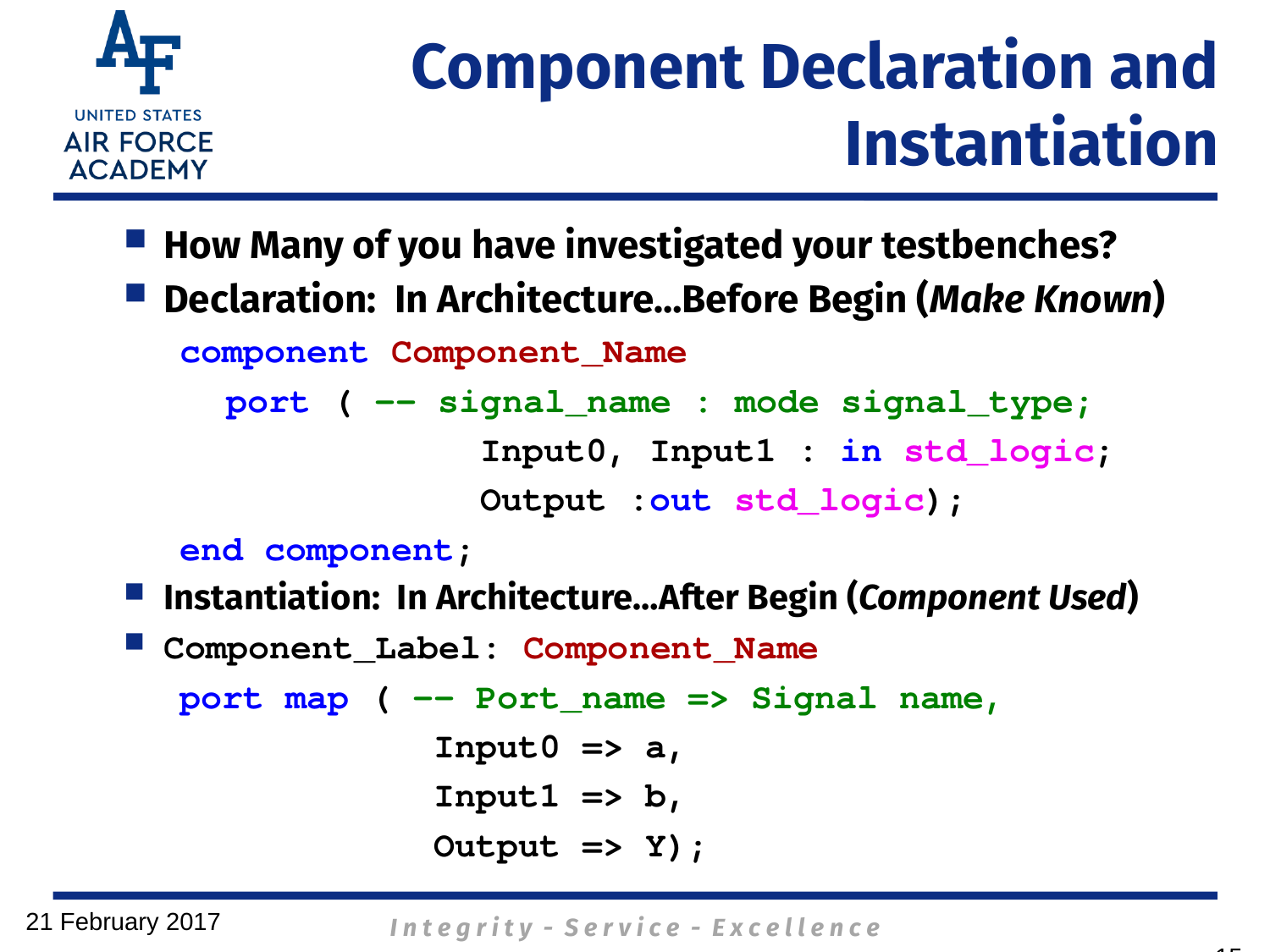

# Component Declaration and Instantiation
How Many of you have investigated your testbenches?
Declaration:  In Architecture…Before Begin (Make Known)
component Component_Name
port ( -- signal_name : mode signal_type;
		Input0, Input1 : in std_logic;
	 	Output :out std_logic);
end component;
Instantiation:  In Architecture…After Begin (Component Used)
Component_Label: Component_Name
port map ( -- Port_name => Signal name,
		Input0 => a,
		Input1 => b,
		Output => Y);

21 February 2017

15